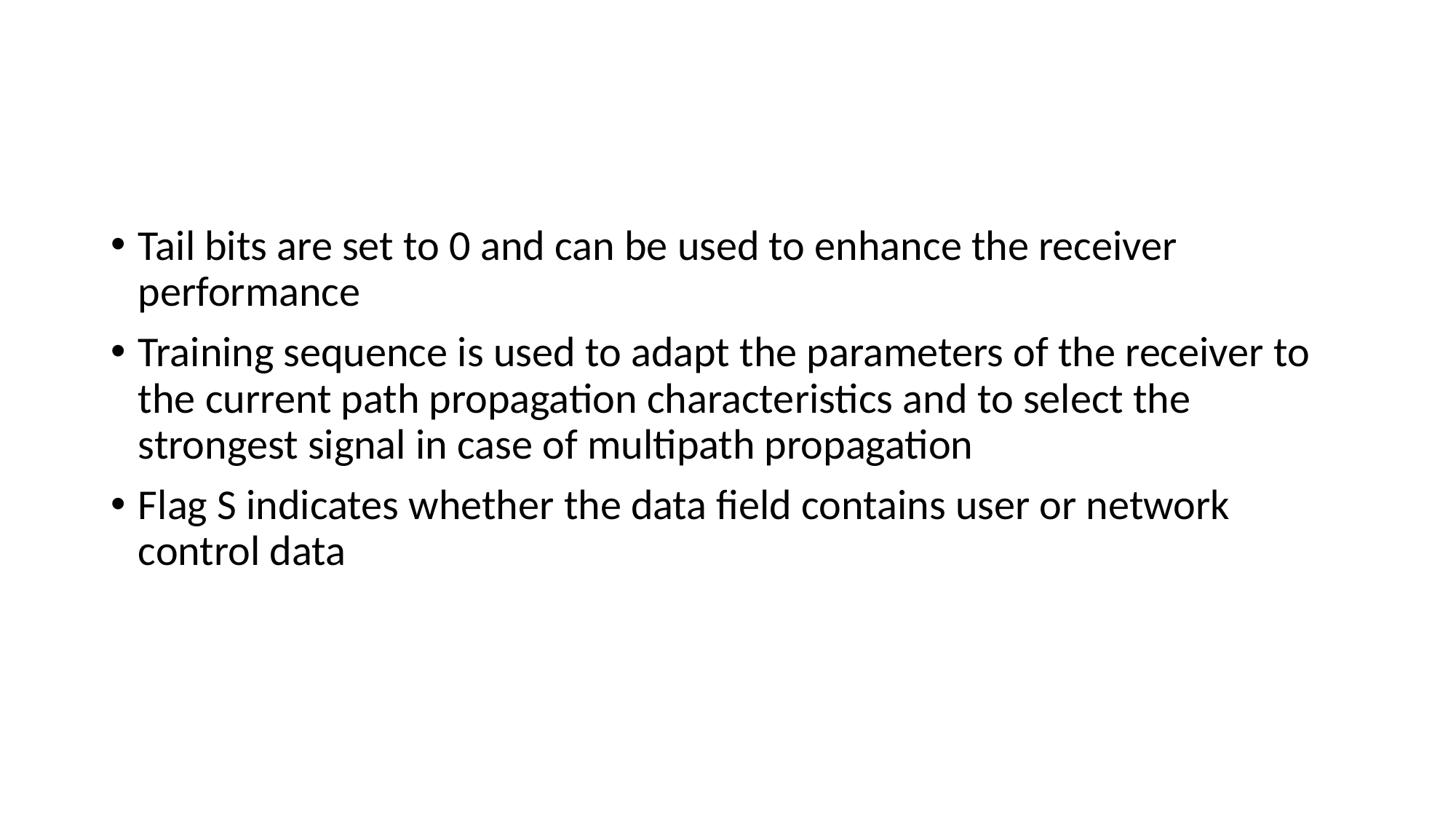

#
Tail bits are set to 0 and can be used to enhance the receiver performance
Training sequence is used to adapt the parameters of the receiver to the current path propagation characteristics and to select the strongest signal in case of multipath propagation
Flag S indicates whether the data field contains user or network control data